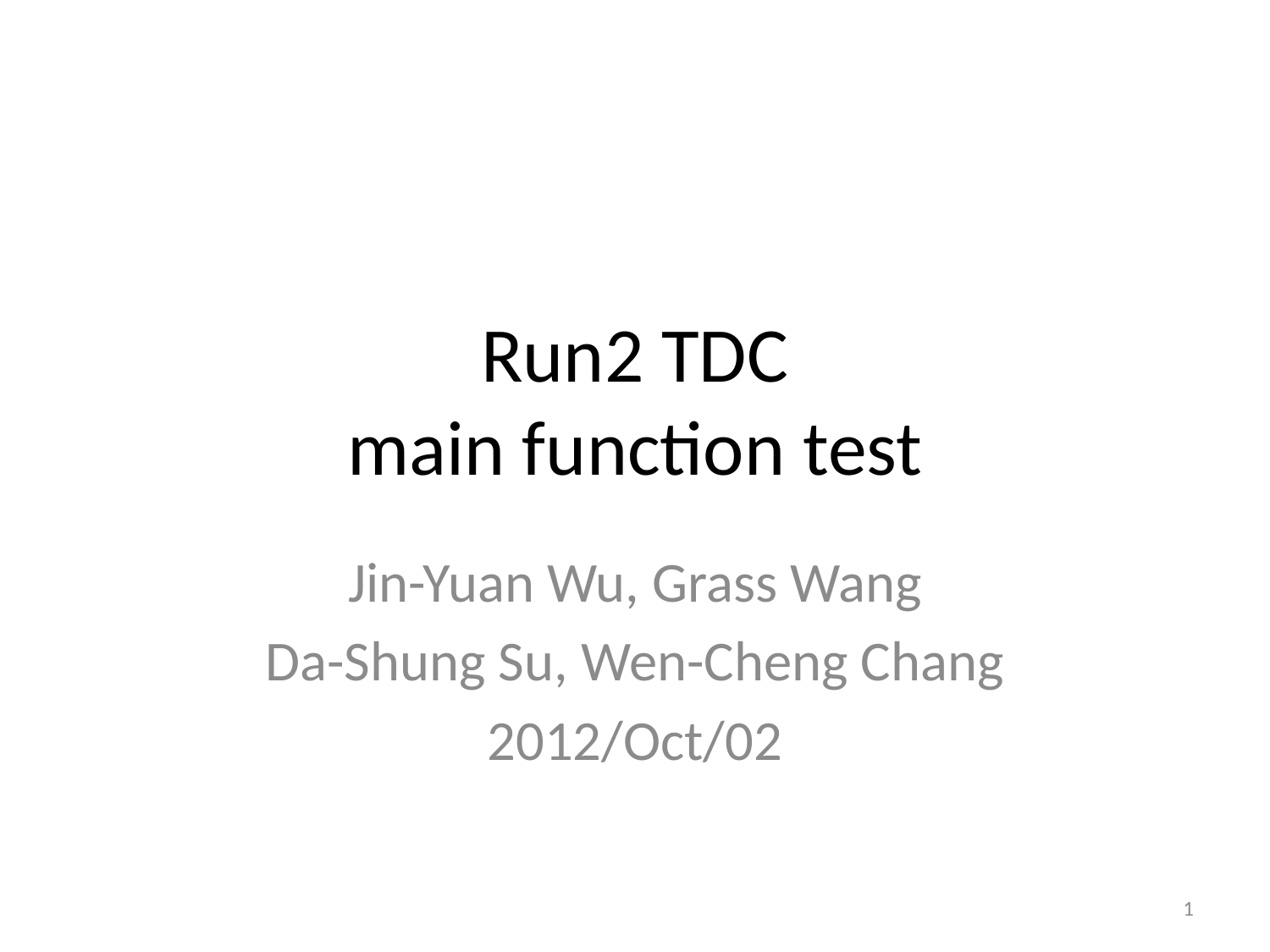

# Run2 TDC main function test
Jin-Yuan Wu, Grass Wang
Da-Shung Su, Wen-Cheng Chang
2012/Oct/02
1